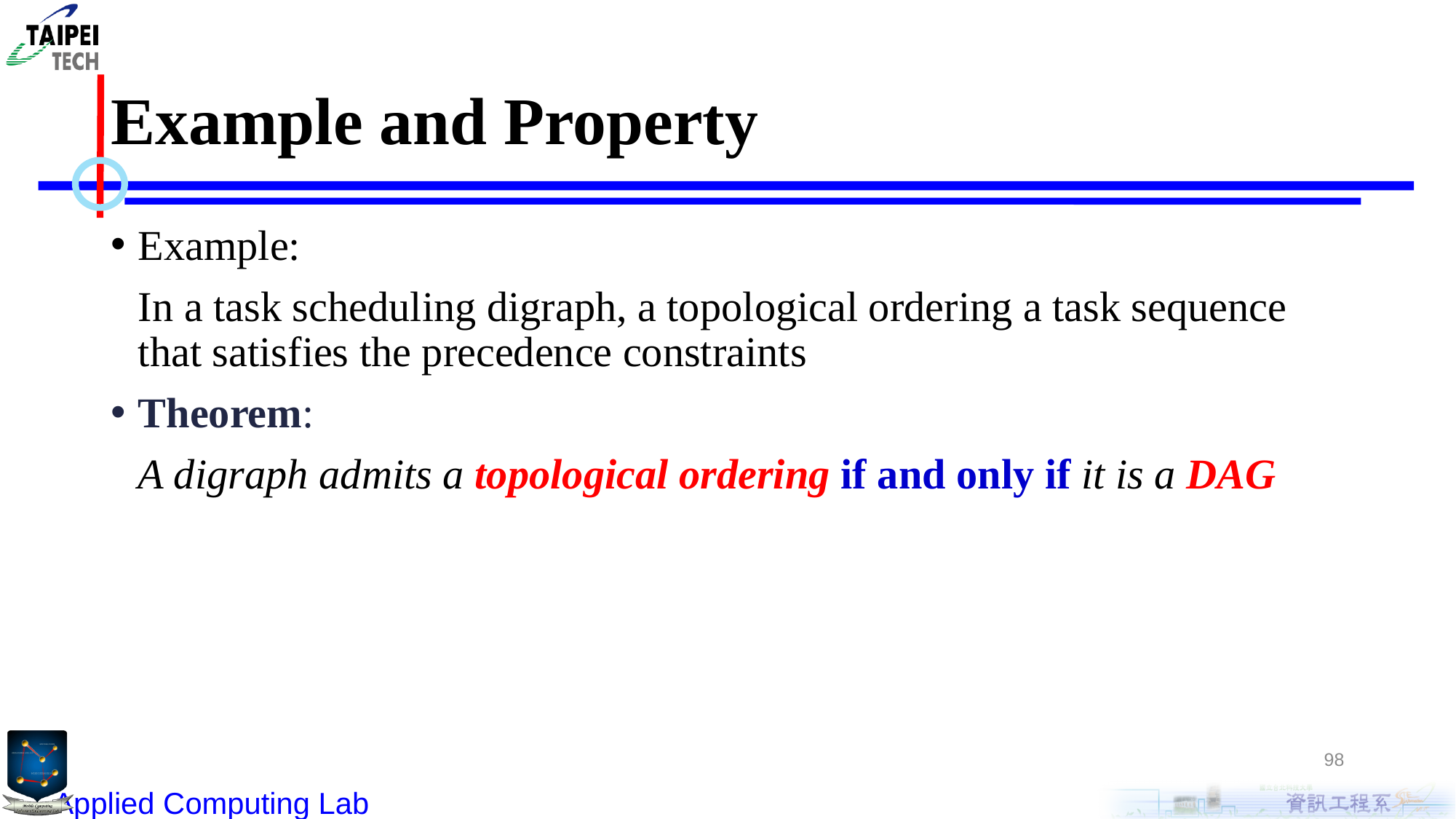

# Example and Property
Example:
	In a task scheduling digraph, a topological ordering a task sequence that satisfies the precedence constraints
Theorem:
	A digraph admits a topological ordering if and only if it is a DAG
98